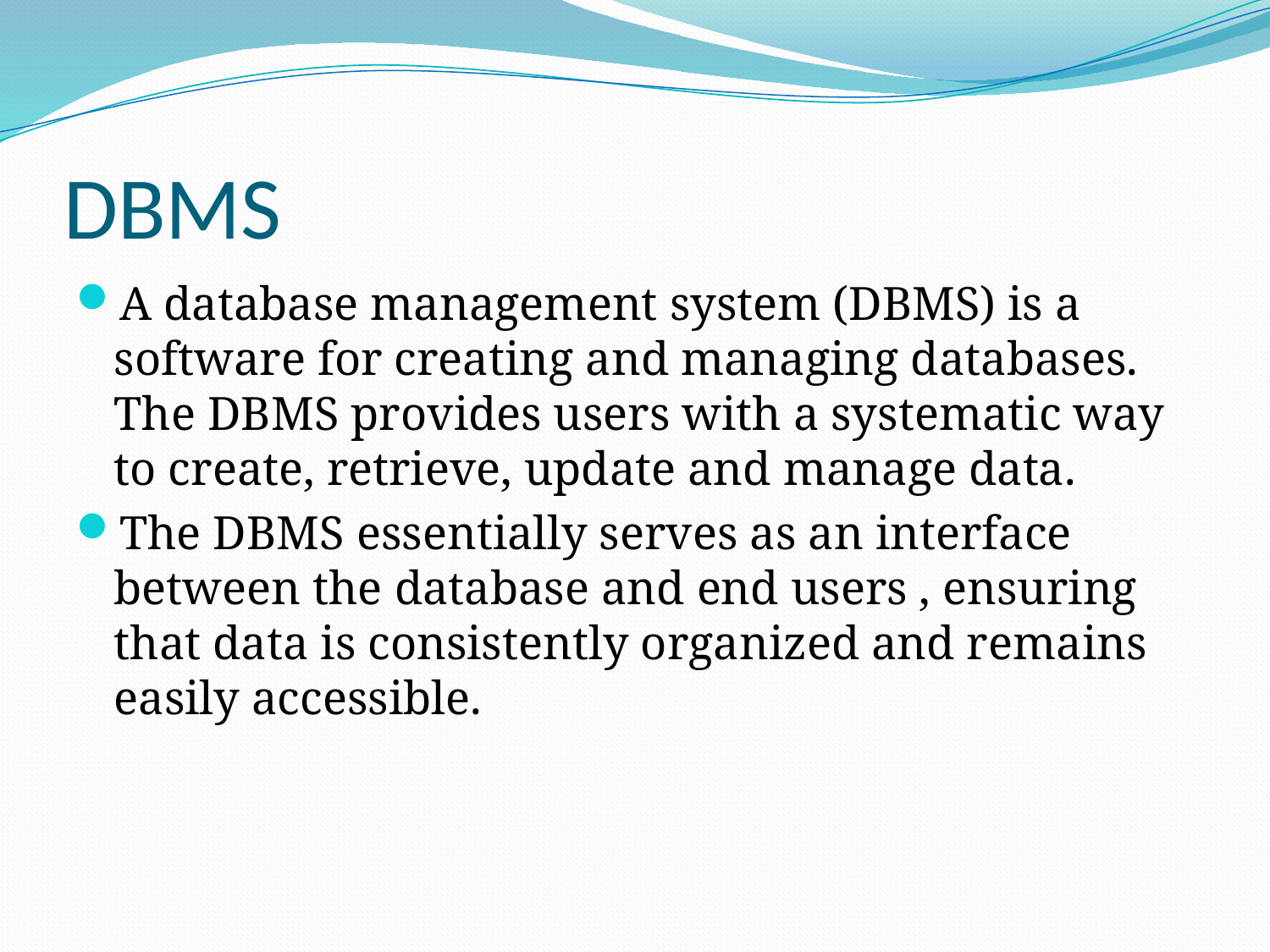

# DBMS
A database management system (DBMS) is a software for creating and managing databases. The DBMS provides users with a systematic way to create, retrieve, update and manage data.
The DBMS essentially serves as an interface between the database and end users , ensuring that data is consistently organized and remains easily accessible.